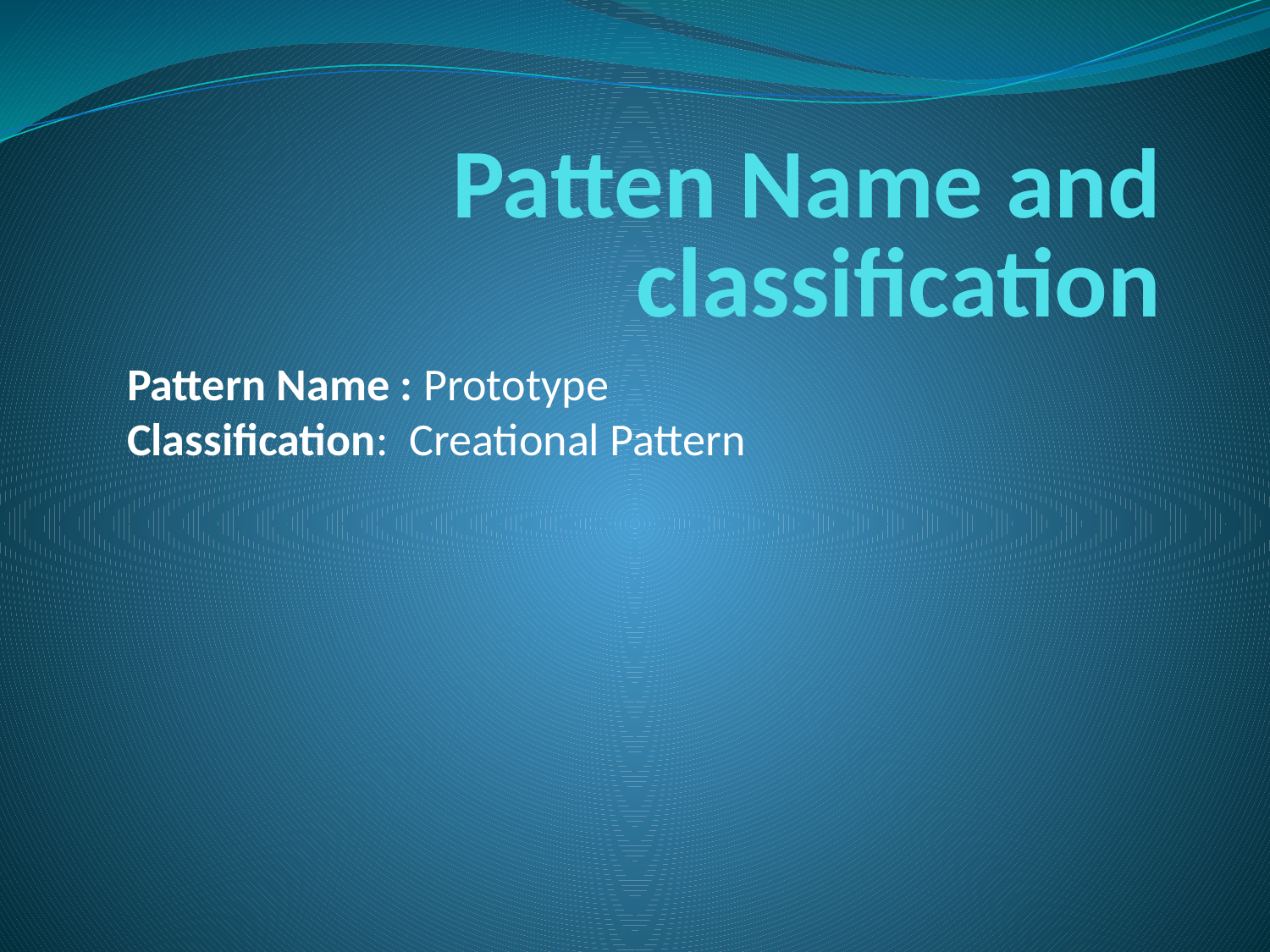

# Patten Name and classification
Pattern Name : Prototype
Classification:  Creational Pattern